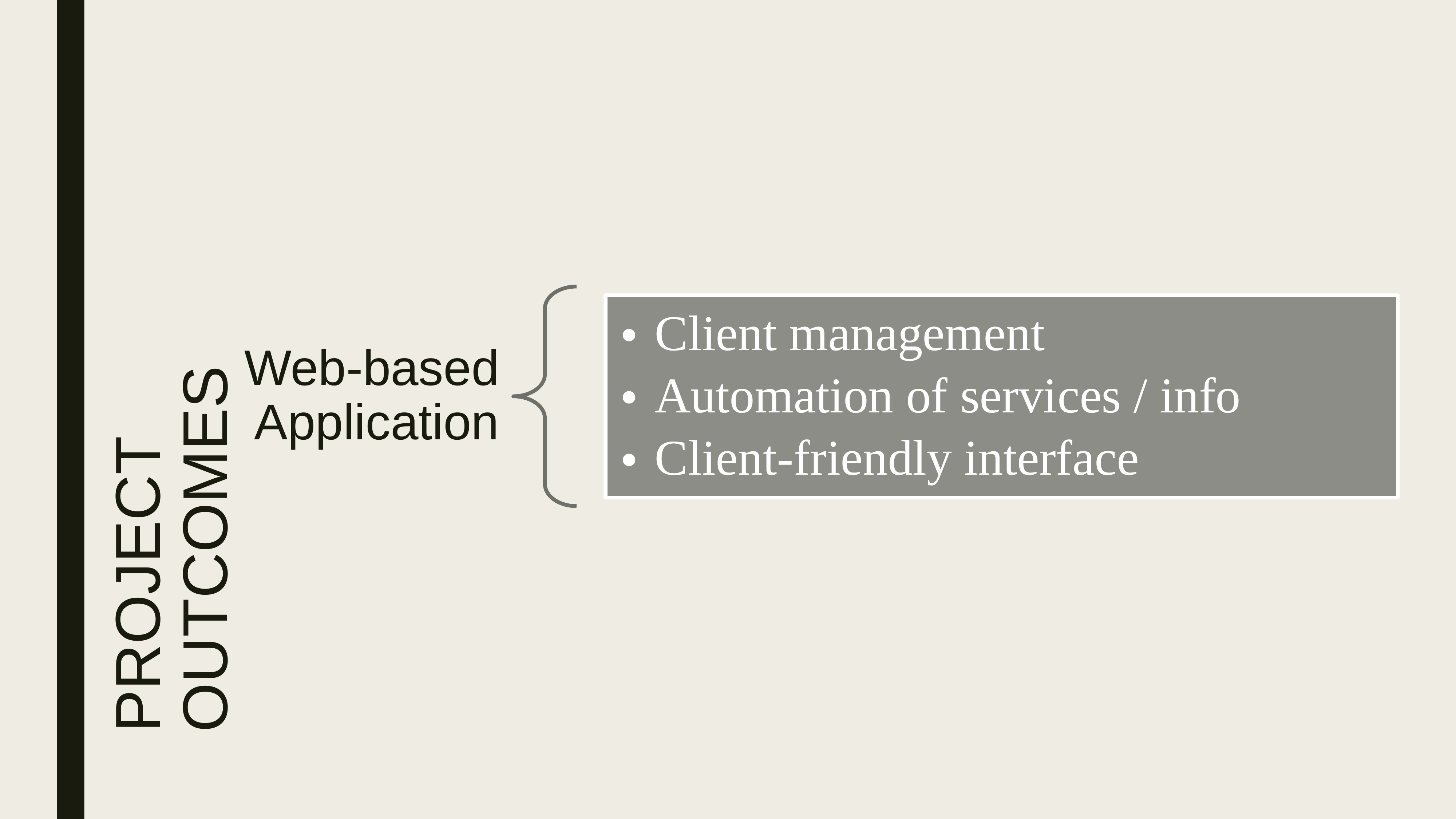

Web-based Application

Client management
Automation of services / info
Client-friendly interface

# PROJECT OUTCOMES